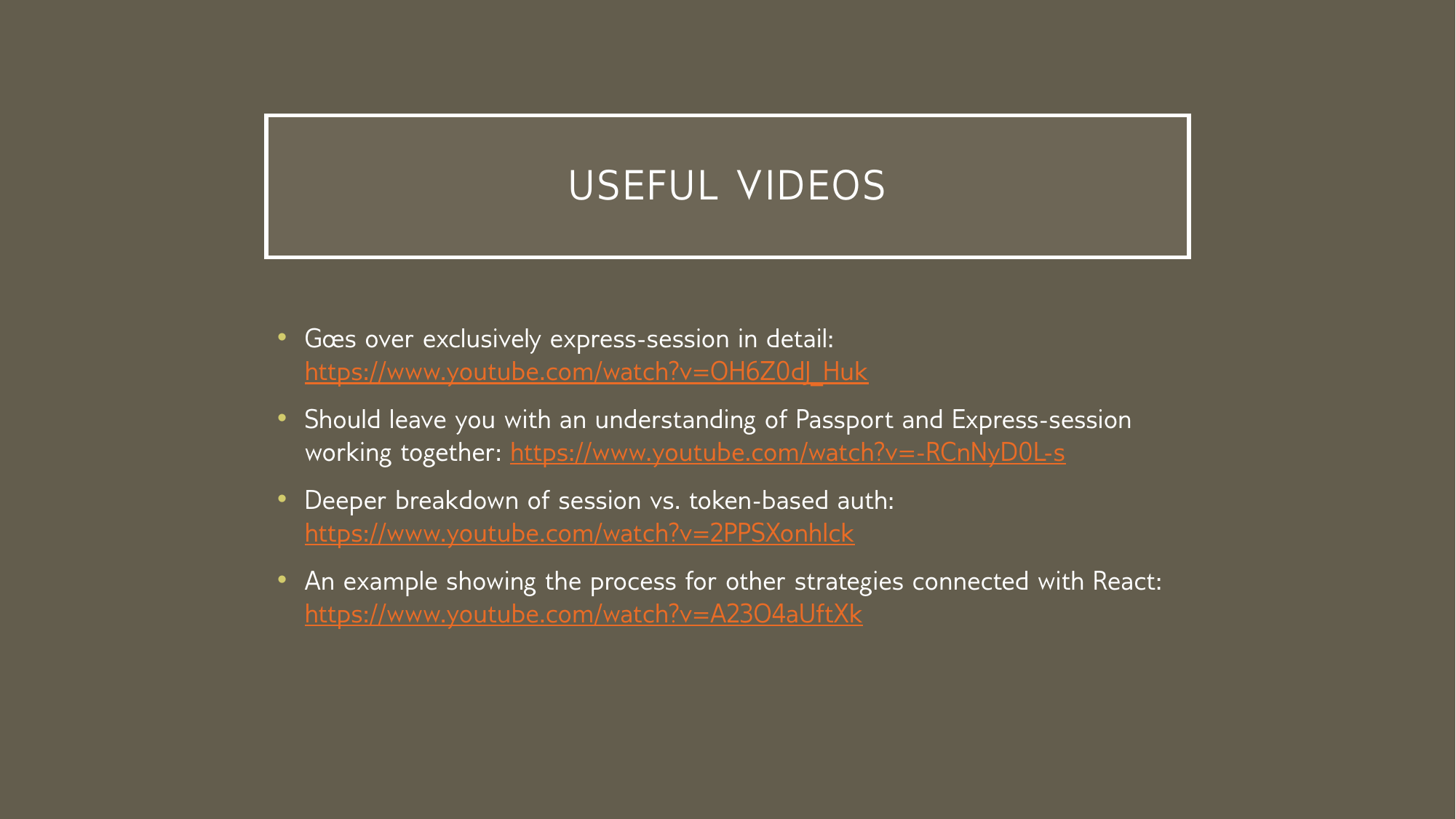

# Useful videos
Goes over exclusively express-session in detail: https://www.youtube.com/watch?v=OH6Z0dJ_Huk
Should leave you with an understanding of Passport and Express-session working together: https://www.youtube.com/watch?v=-RCnNyD0L-s
Deeper breakdown of session vs. token-based auth: https://www.youtube.com/watch?v=2PPSXonhIck
An example showing the process for other strategies connected with React: https://www.youtube.com/watch?v=A23O4aUftXk